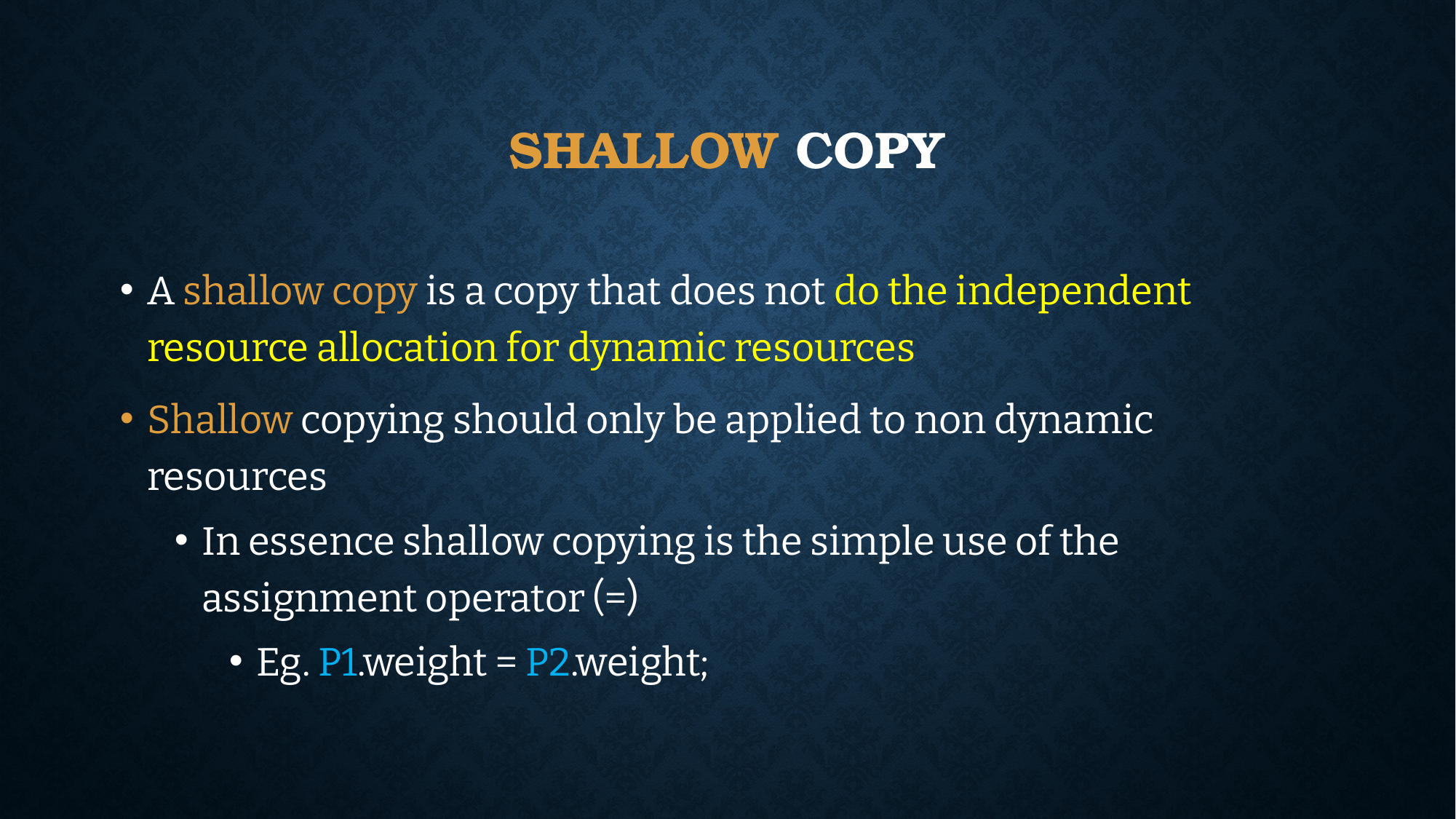

# Shallow Copy
A shallow copy is a copy that does not do the independent resource allocation for dynamic resources
Shallow copying should only be applied to non dynamic resources
In essence shallow copying is the simple use of the assignment operator (=)
Eg. P1.weight = P2.weight;